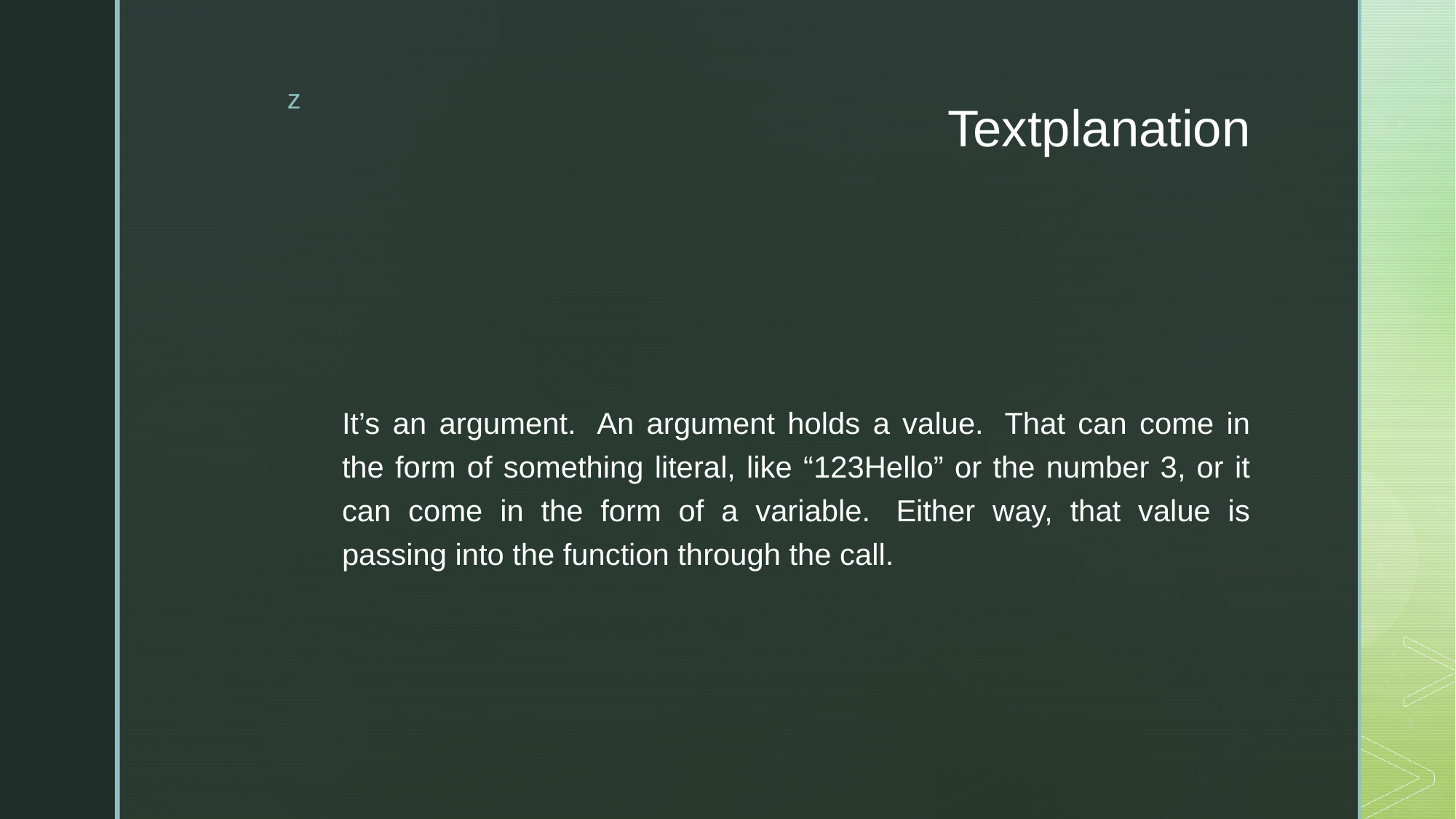

# Textplanation
It’s an argument.  An argument holds a value.  That can come in the form of something literal, like “123Hello” or the number 3, or it can come in the form of a variable.  Either way, that value is passing into the function through the call.